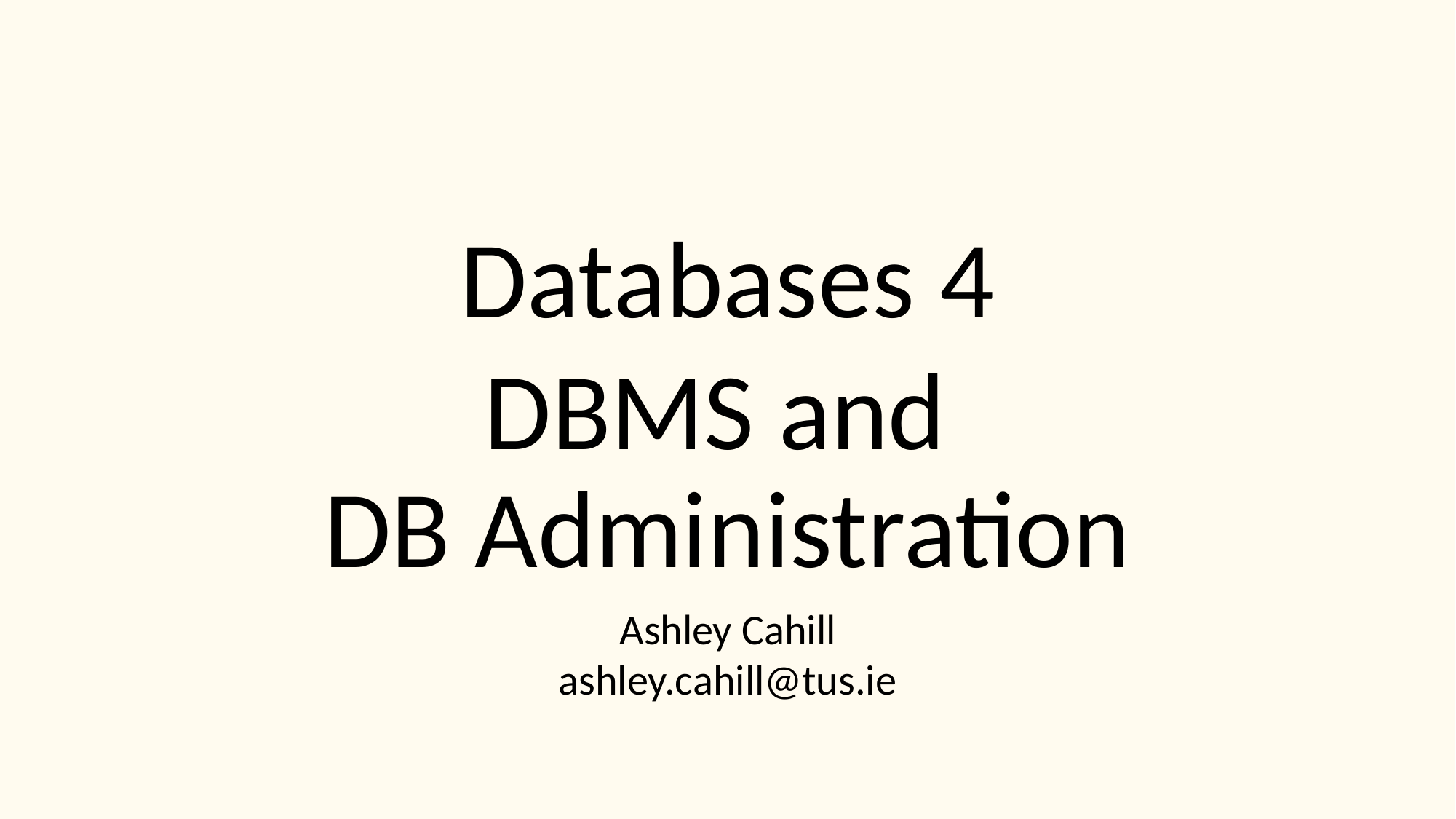

Databases 4
DBMS and
DB Administration
Ashley Cahill
ashley.cahill@tus.ie